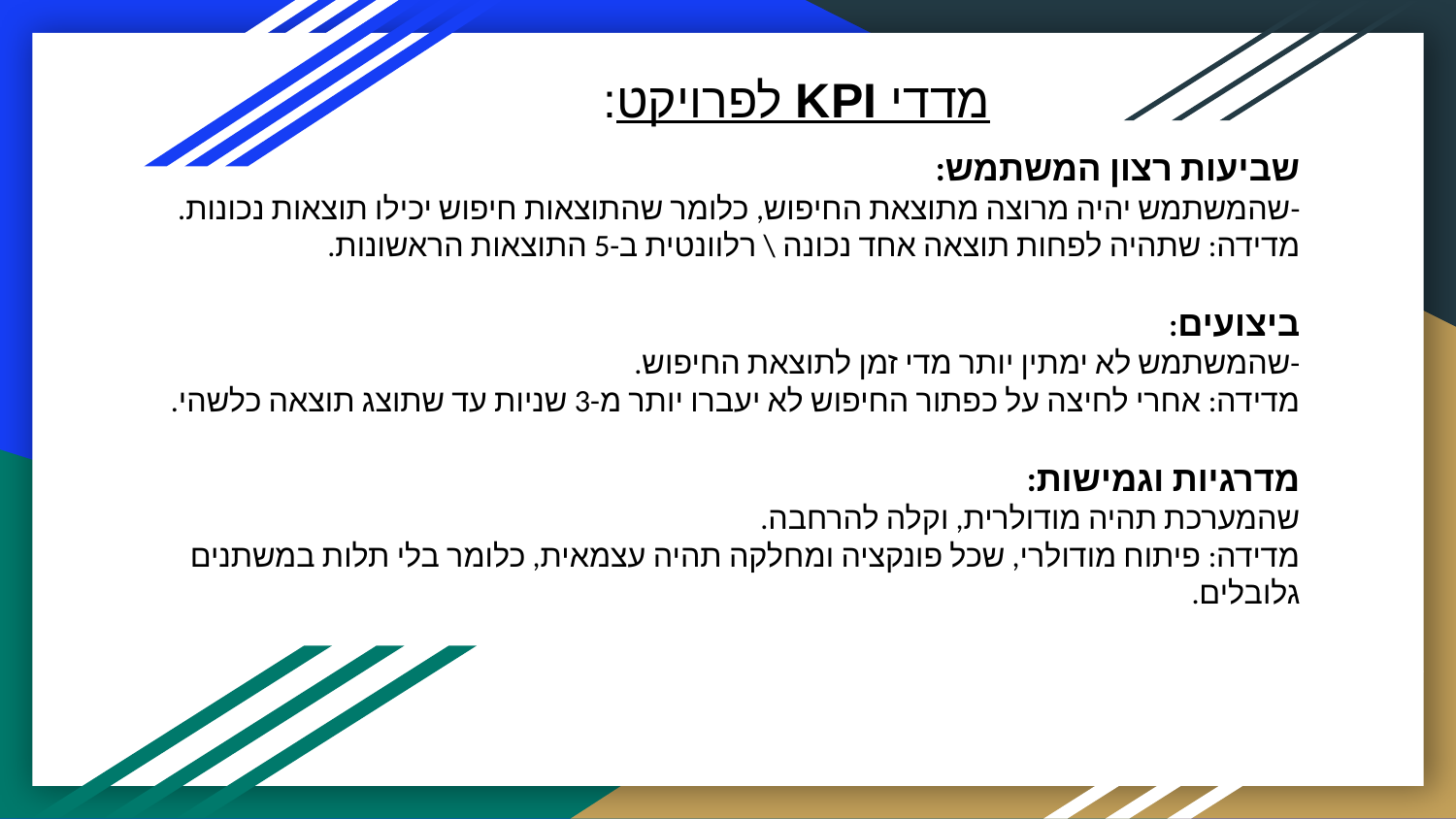

# מדדי KPI לפרויקט:
שביעות רצון המשתמש:
-שהמשתמש יהיה מרוצה מתוצאת החיפוש, כלומר שהתוצאות חיפוש יכילו תוצאות נכונות.
מדידה: שתהיה לפחות תוצאה אחד נכונה \ רלוונטית ב-5 התוצאות הראשונות.

ביצועים:
-שהמשתמש לא ימתין יותר מדי זמן לתוצאת החיפוש.
מדידה: אחרי לחיצה על כפתור החיפוש לא יעברו יותר מ-3 שניות עד שתוצג תוצאה כלשהי.

מדרגיות וגמישות:
שהמערכת תהיה מודולרית, וקלה להרחבה.
מדידה: פיתוח מודולרי, שכל פונקציה ומחלקה תהיה עצמאית, כלומר בלי תלות במשתנים גלובלים.